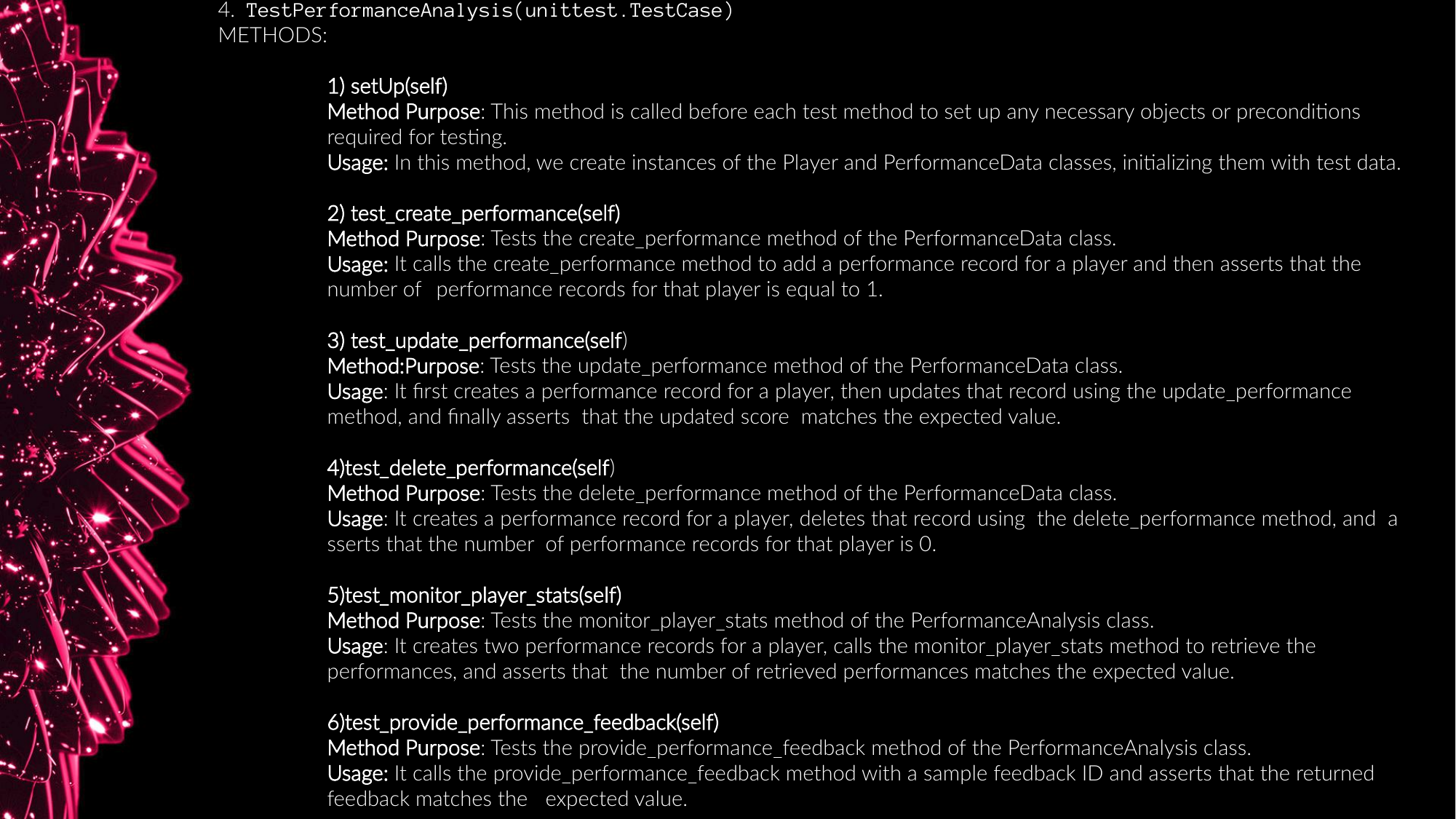

4. TestPerformanceAnalysis(unittest.TestCase)
METHODS:

	1) setUp(self)
	Method Purpose: This method is called before each test method to set up any necessary objects or preconditions 	required for testing.
	Usage: In this method, we create instances of the Player and PerformanceData classes, initializing them with test data.

	2) test_create_performance(self)
	Method Purpose: Tests the create_performance method of the PerformanceData class.
	Usage: It calls the create_performance method to add a performance record for a player and then asserts that the 	number of 	performance records for that player is equal to 1.

	3) test_update_performance(self)
	Method:Purpose: Tests the update_performance method of the PerformanceData class.
	Usage: It first creates a performance record for a player, then updates that record using the update_performance 	method, and finally asserts  that the updated score  matches the expected value.

	4)test_delete_performance(self)
	Method Purpose: Tests the delete_performance method of the PerformanceData class.
	Usage: It creates a performance record for a player, deletes that record using  the delete_performance method, and  a	sserts that the number 	of performance records for that player is 0.

	5)test_monitor_player_stats(self)
  	Method Purpose: Tests the monitor_player_stats method of the PerformanceAnalysis class.
	Usage: It creates two performance records for a player, calls the monitor_player_stats method to retrieve the 	performances, and asserts that  the number of retrieved performances matches the expected value.

	6)test_provide_performance_feedback(self)
	Method Purpose: Tests the provide_performance_feedback method of the PerformanceAnalysis class.
	Usage: It calls the provide_performance_feedback method with a sample feedback ID and asserts that the returned  	feedback matches the 	expected value.